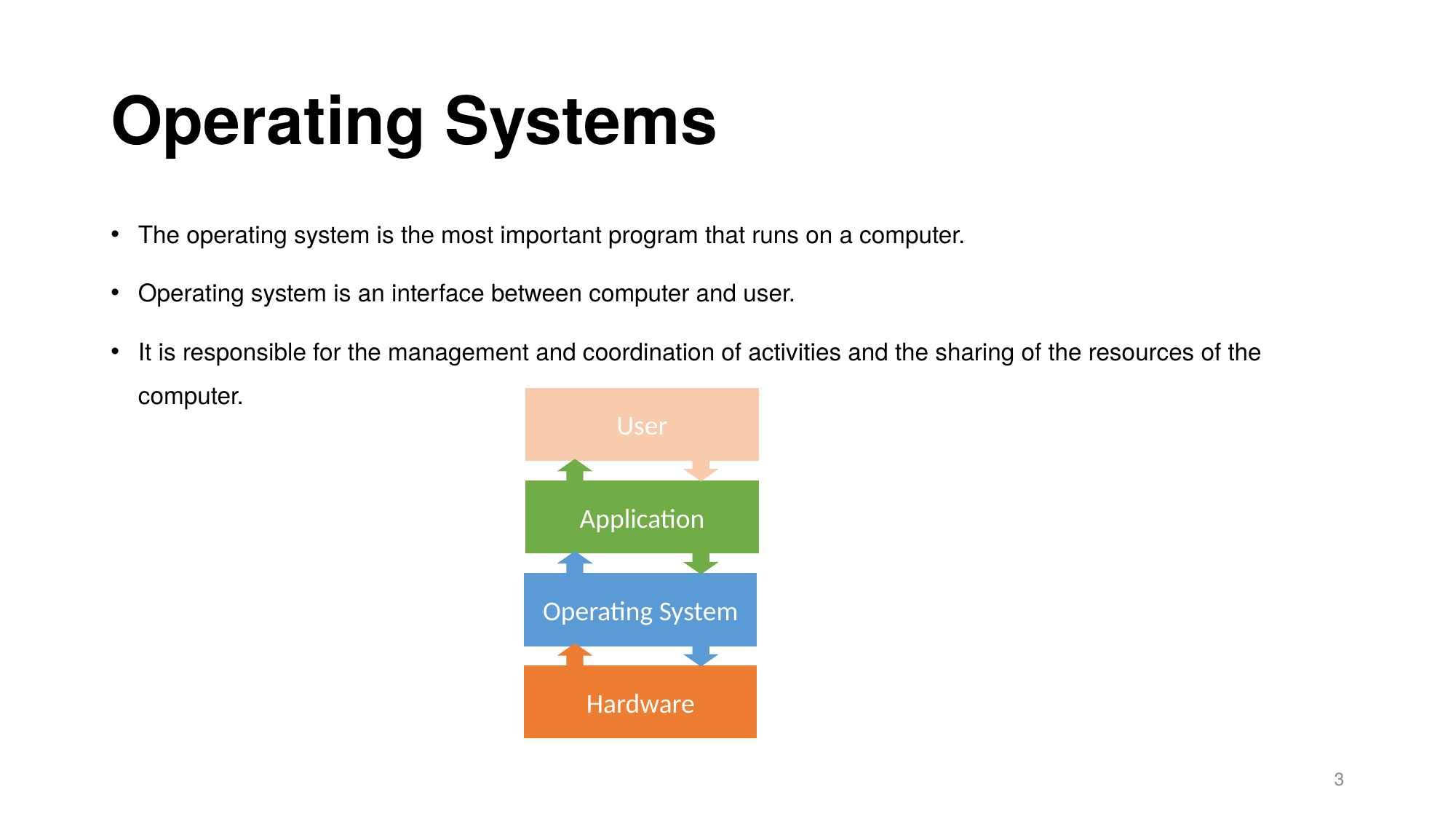

# Operating Systems
The operating system is the most important program that runs on a computer.
Operating system is an interface between computer and user.
It is responsible for the management and coordination of activities and the sharing of the resources of the computer.

User

Application

Operating System

Hardware
3